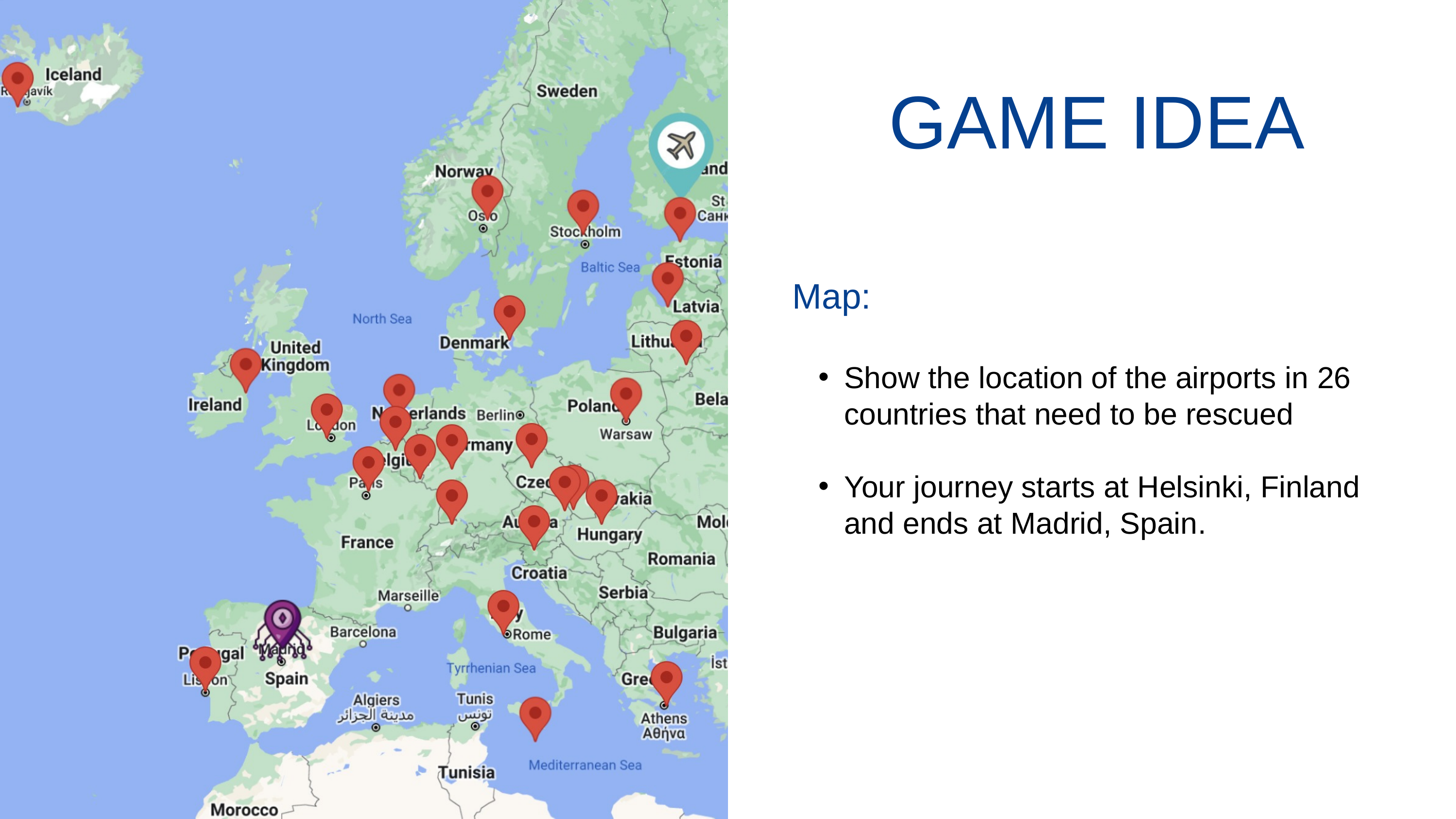

GAME IDEA
Map:

Show the location of the airports in 26 countries that need to be rescued

Your journey starts at Helsinki, Finland and ends at Madrid, Spain.